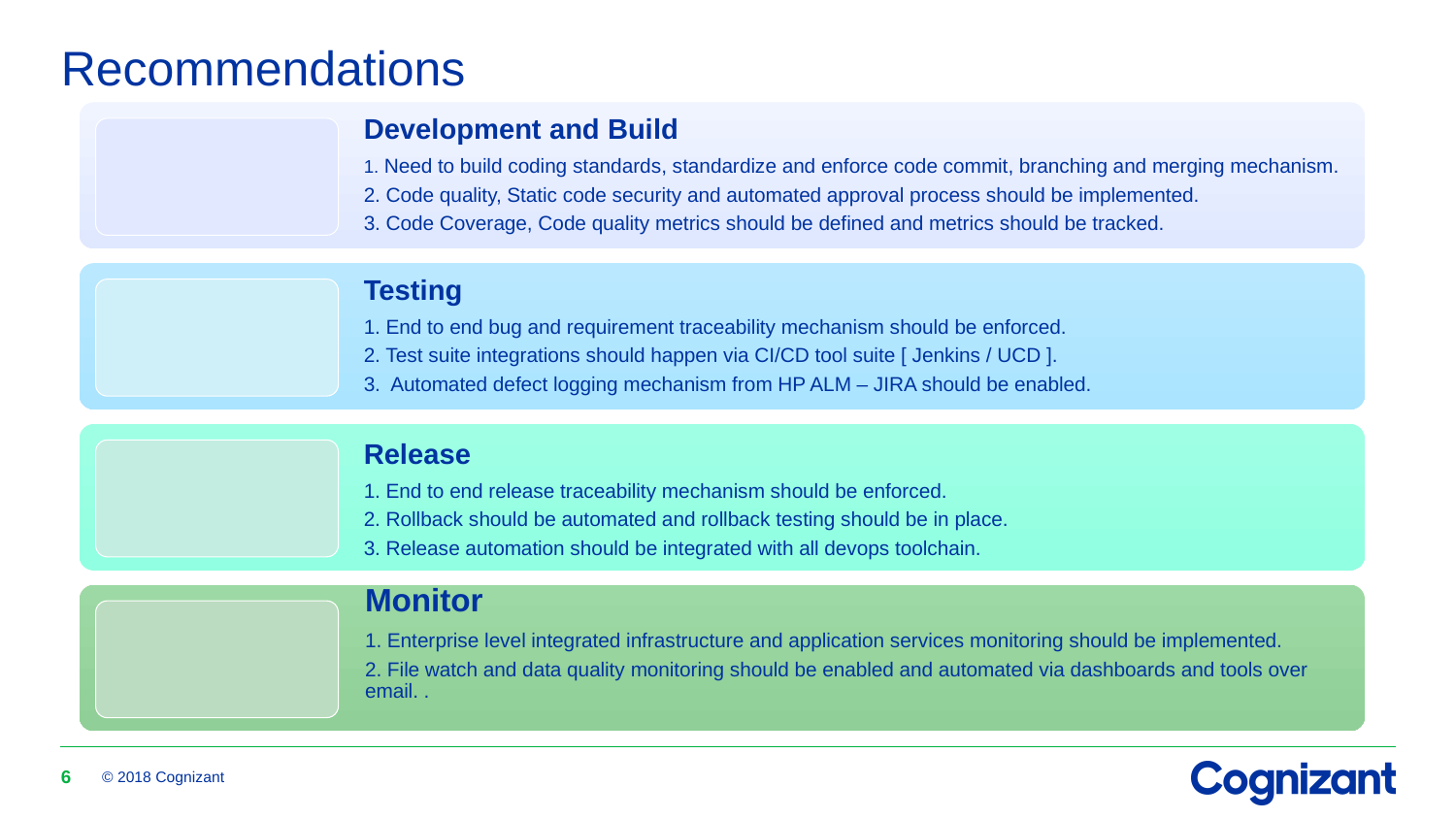

# Recommendations
Development and Build
1. Need to build coding standards, standardize and enforce code commit, branching and merging mechanism.
2. Code quality, Static code security and automated approval process should be implemented.
3. Code Coverage, Code quality metrics should be defined and metrics should be tracked.
Testing
1. End to end bug and requirement traceability mechanism should be enforced.
2. Test suite integrations should happen via CI/CD tool suite [ Jenkins / UCD ].
3.  Automated defect logging mechanism from HP ALM – JIRA should be enabled.

Release
1. End to end release traceability mechanism should be enforced.
2. Rollback should be automated and rollback testing should be in place.
3. Release automation should be integrated with all devops toolchain.

Monitor
1. Enterprise level integrated infrastructure and application services monitoring should be implemented.
2. File watch and data quality monitoring should be enabled and automated via dashboards and tools over email. .

6
© 2018 Cognizant